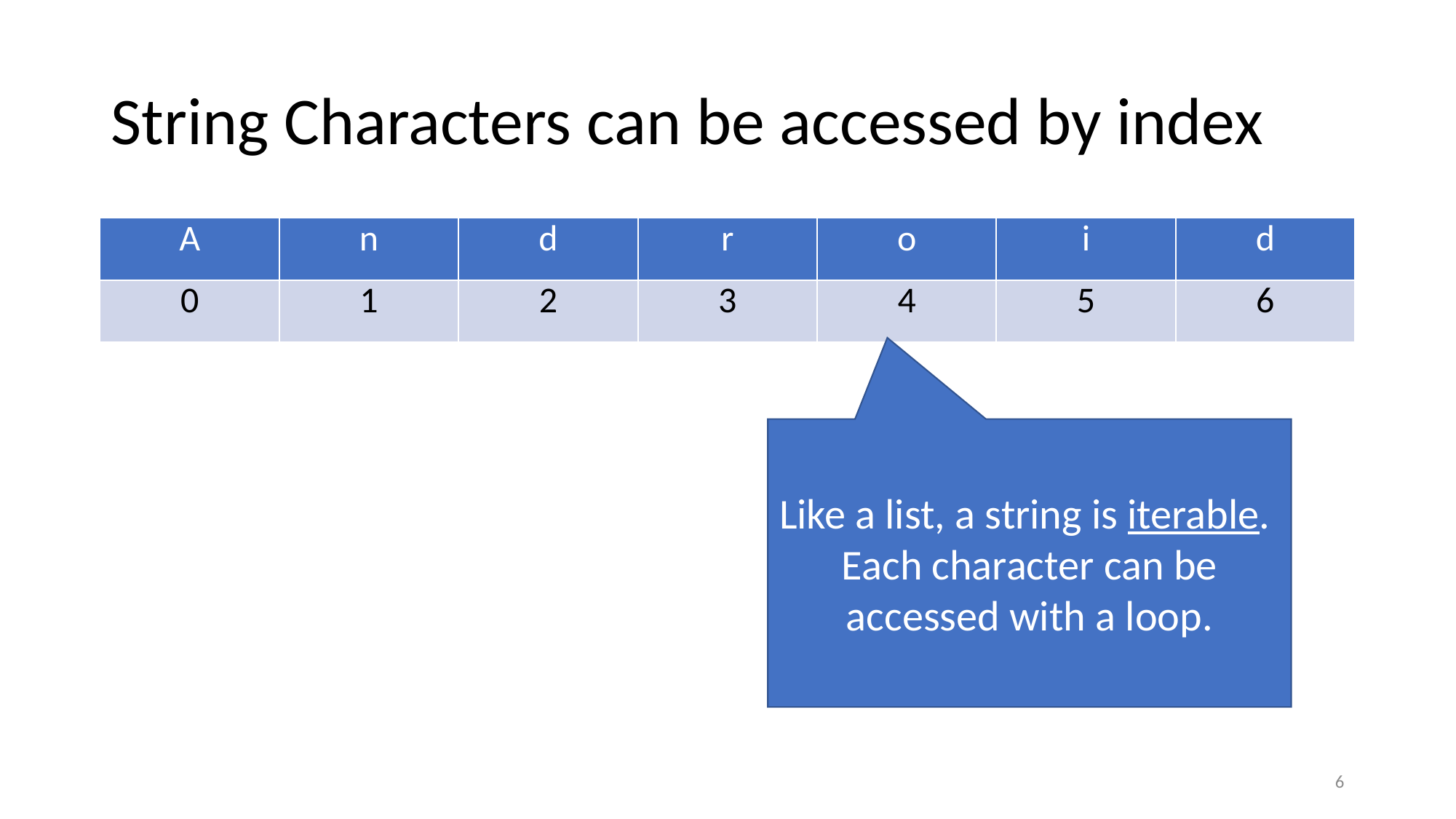

# String Characters can be accessed by index
| A | n | d | r | o | i | d |
| --- | --- | --- | --- | --- | --- | --- |
| 0 | 1 | 2 | 3 | 4 | 5 | 6 |
Like a list, a string is iterable.
Each character can be accessed with a loop.
6